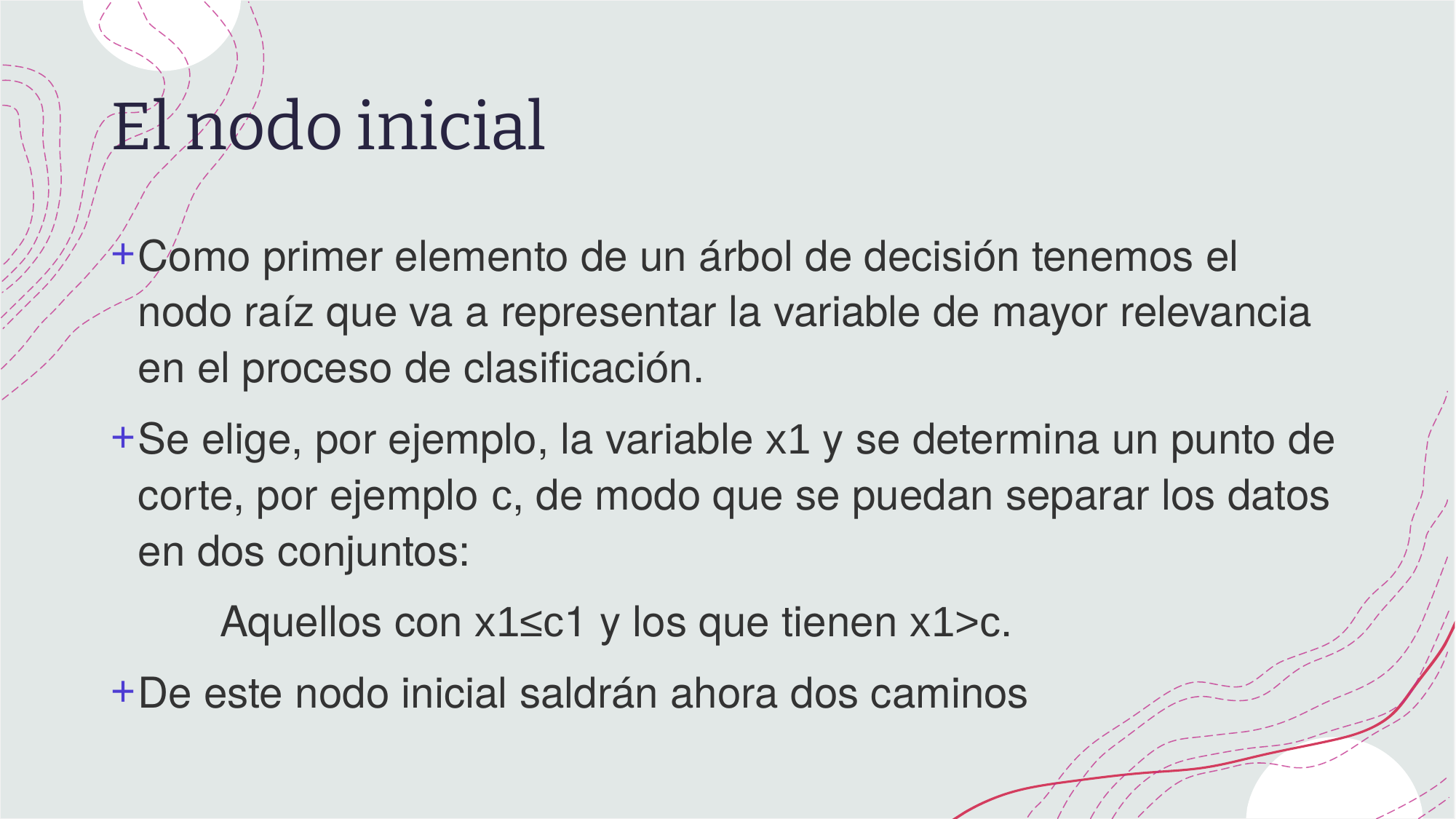

# El nodo inicial
Como primer elemento de un árbol de decisión tenemos el nodo raíz que va a representar la variable de mayor relevancia en el proceso de clasificación.
Se elige, por ejemplo, la variable x1 y se determina un punto de corte, por ejemplo c, de modo que se puedan separar los datos en dos conjuntos:
	Aquellos con x1≤c1 y los que tienen x1>c.
De este nodo inicial saldrán ahora dos caminos